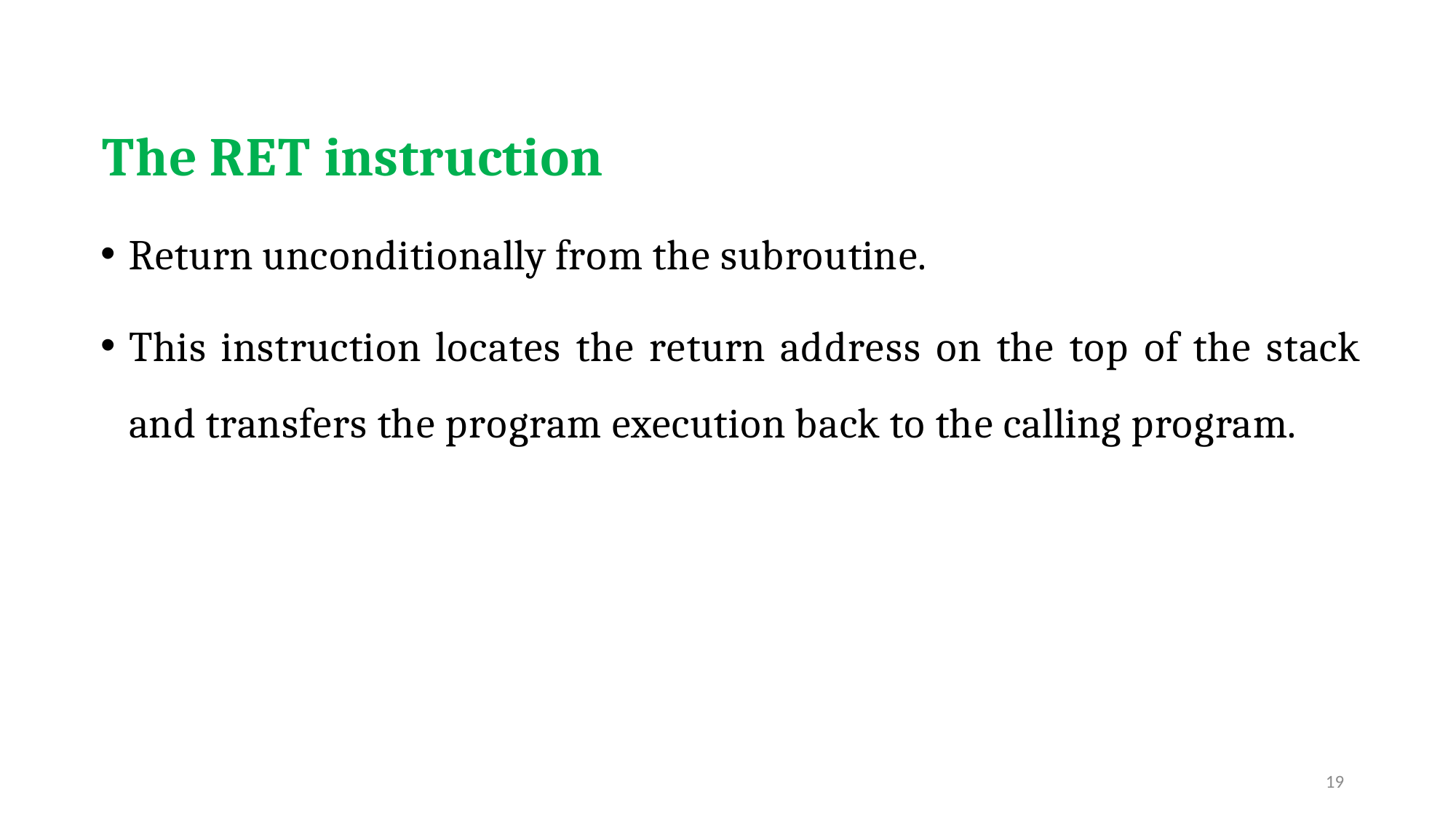

The RET instruction
Return unconditionally from the subroutine.
This instruction locates the return address on the top of the stack and transfers the program execution back to the calling program.

19